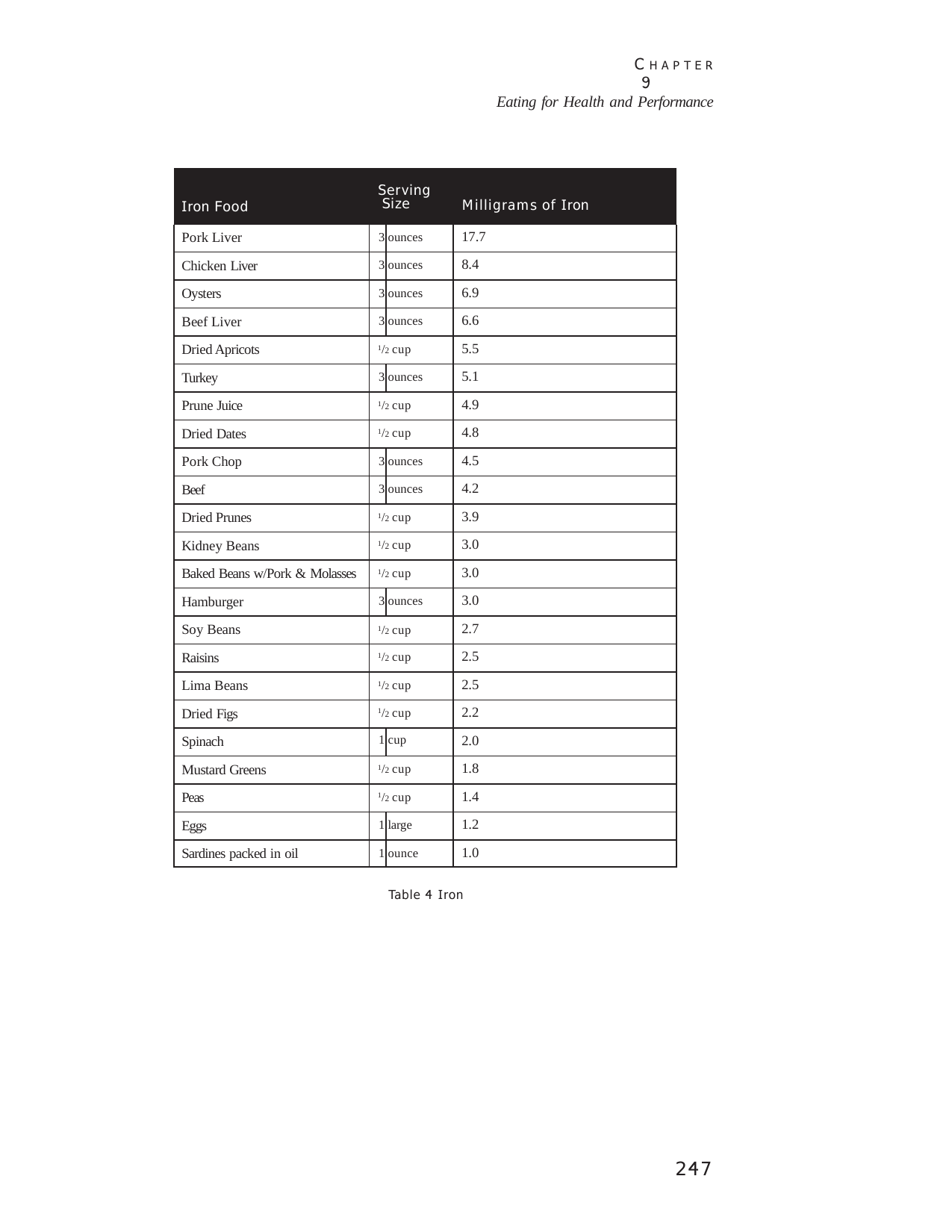

C H A P T E R   9
Eating for Health and Performance
| Iron Food | Serving Size |  | Milligrams of Iron |
| --- | --- | --- | --- |
| Pork Liver | 3 | ounces | 17.7 |
| Chicken Liver | 3 | ounces | 8.4 |
| Oysters | 3 | ounces | 6.9 |
| Beef Liver | 3 | ounces | 6.6 |
| Dried Apricots | 1/2 cup |  | 5.5 |
| Turkey | 3 | ounces | 5.1 |
| Prune Juice | 1/2 cup |  | 4.9 |
| Dried Dates | 1/2 cup |  | 4.8 |
| Pork Chop | 3 | ounces | 4.5 |
| Beef | 3 | ounces | 4.2 |
| Dried Prunes | 1/2 cup |  | 3.9 |
| Kidney Beans | 1/2 cup |  | 3.0 |
| Baked Beans w/Pork & Molasses | 1/2 cup |  | 3.0 |
| Hamburger | 3 | ounces | 3.0 |
| Soy Beans | 1/2 cup |  | 2.7 |
| Raisins | 1/2 cup |  | 2.5 |
| Lima Beans | 1/2 cup |  | 2.5 |
| Dried Figs | 1/2 cup |  | 2.2 |
| Spinach | 1 | cup | 2.0 |
| Mustard Greens | 1/2 cup |  | 1.8 |
| Peas | 1/2 cup |  | 1.4 |
| Eggs | 1 | large | 1.2 |
| Sardines packed in oil | 1 | ounce | 1.0 |
Table 4 Iron
247